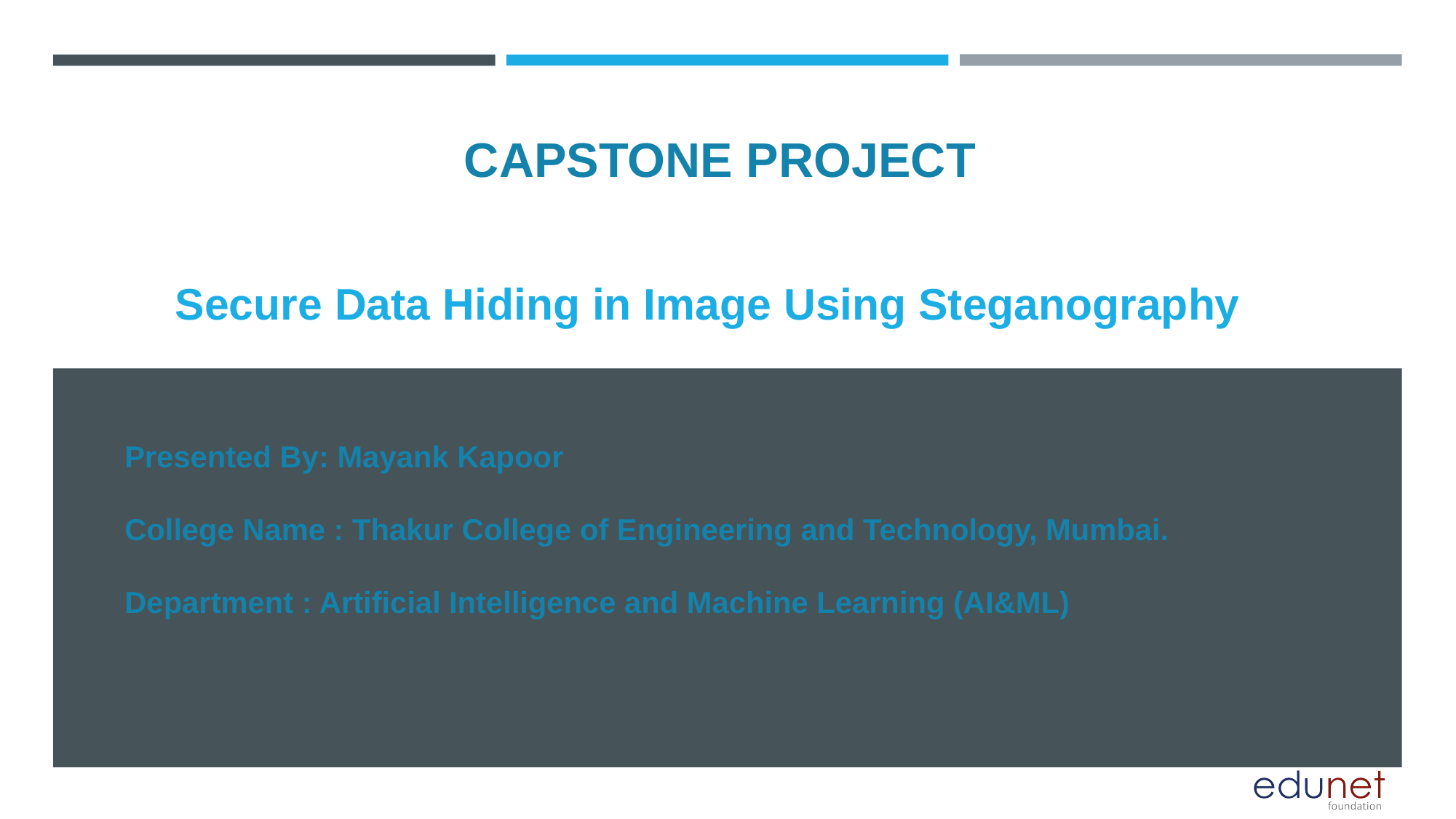

CAPSTONE PROJECT
# Secure Data Hiding in Image Using Steganography
Presented By: Mayank Kapoor

College Name : Thakur College of Engineering and Technology, Mumbai.

Department : Artificial Intelligence and Machine Learning (AI&ML)